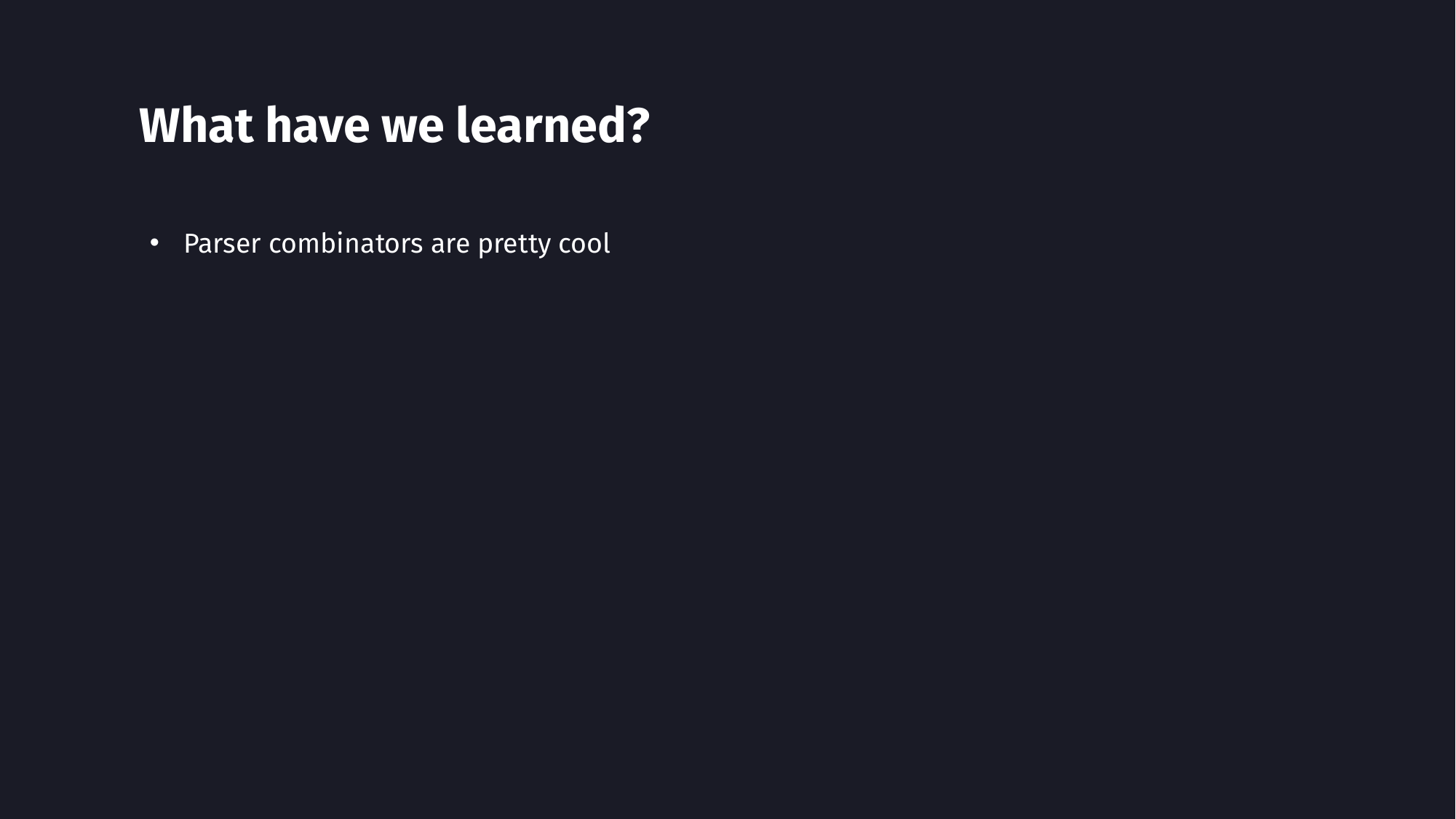

# What have we learned?
Parser combinators are pretty cool